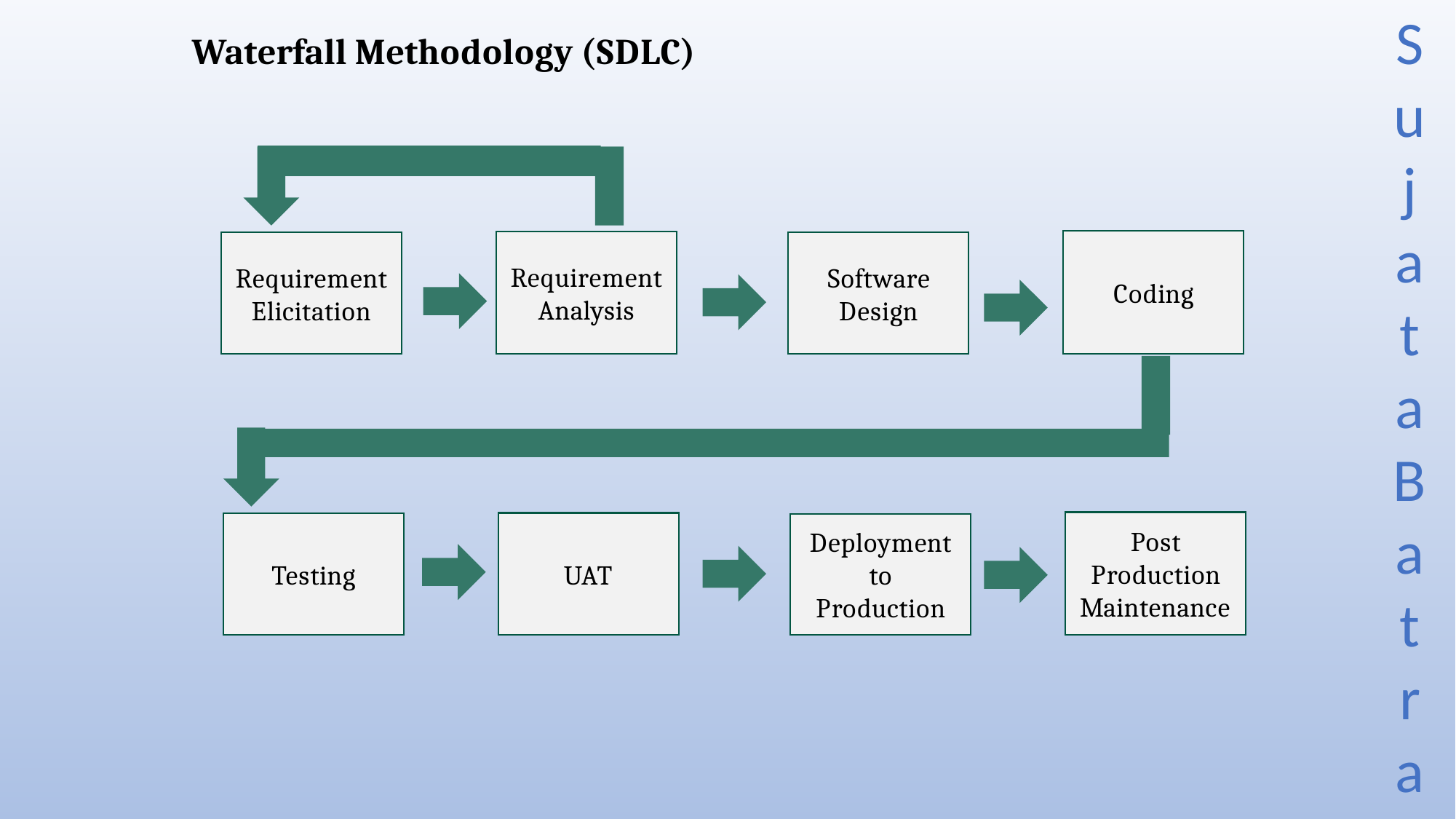

Waterfall Methodology (SDLC)

Coding
Requirement Analysis
Requirement Elicitation
Software Design

Post Production Maintenance
UAT
Testing
Deployment to Production